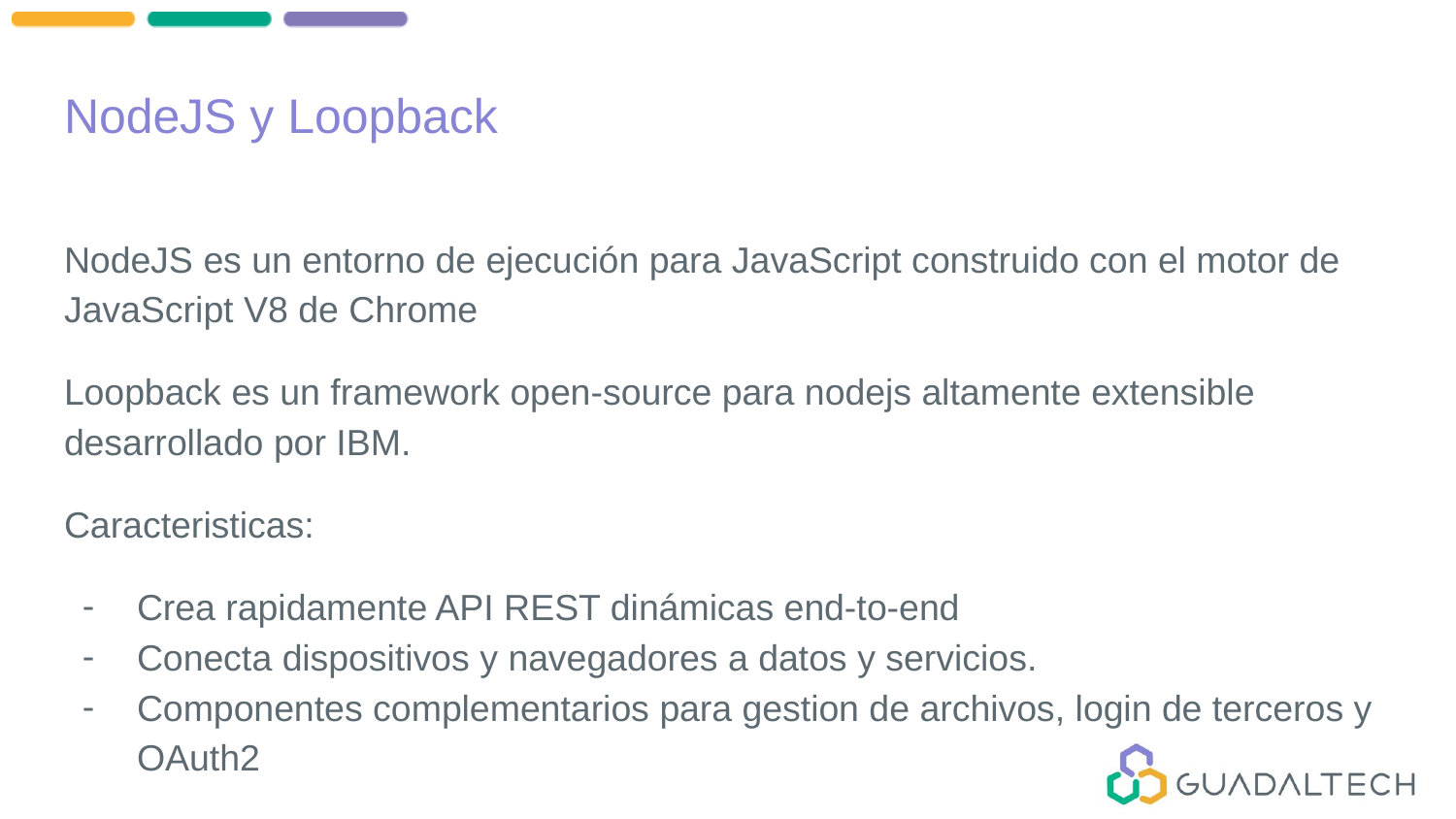

# NodeJS y Loopback
NodeJS es un entorno de ejecución para JavaScript construido con el motor de JavaScript V8 de Chrome
Loopback es un framework open-source para nodejs altamente extensible desarrollado por IBM.
Caracteristicas:
Crea rapidamente API REST dinámicas end-to-end
Conecta dispositivos y navegadores a datos y servicios.
Componentes complementarios para gestion de archivos, login de terceros y OAuth2